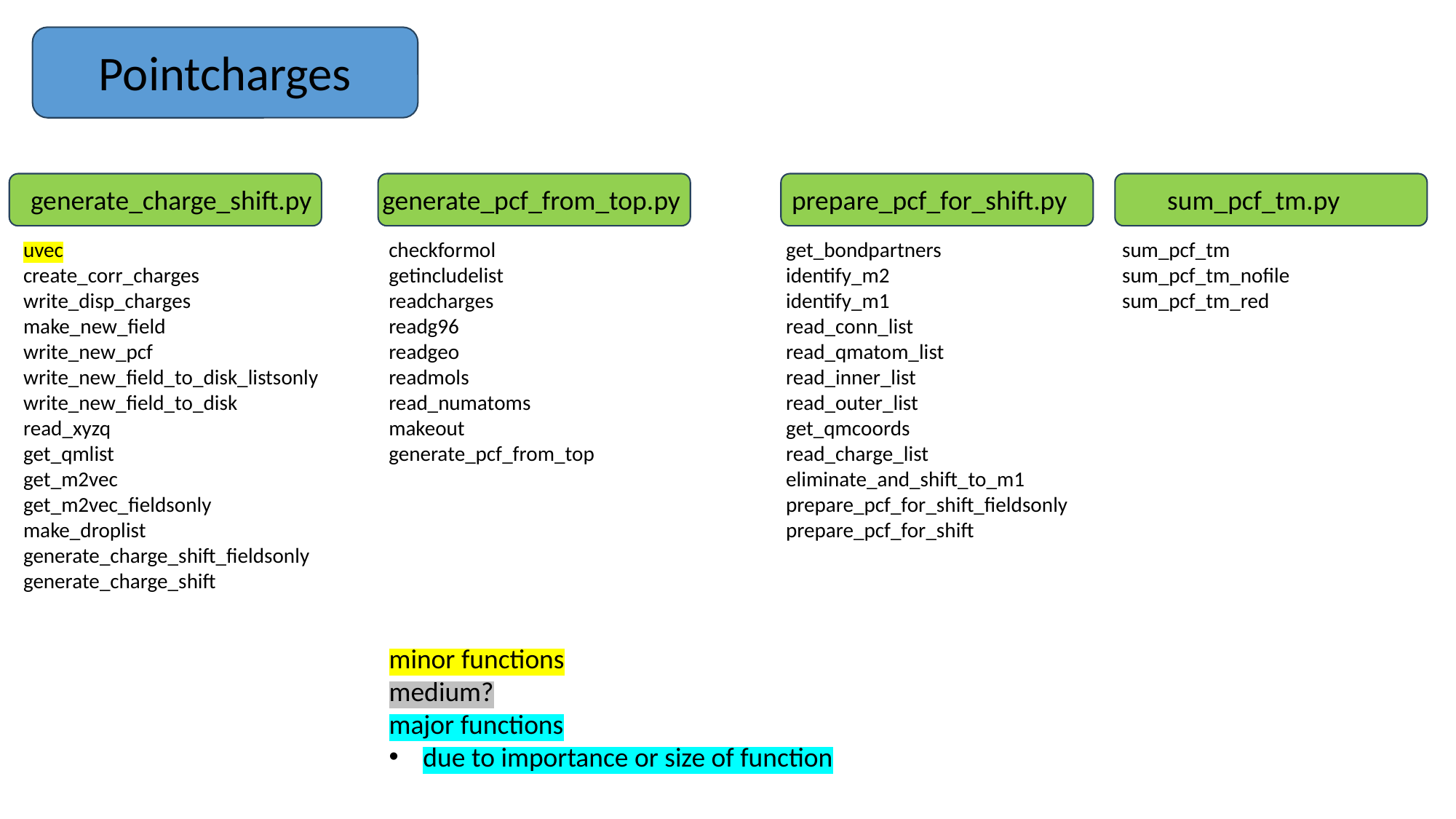

# Pointcharges

generate_charge_shift.py
generate_pcf_from_top.py
prepare_pcf_for_shift.py
sum_pcf_tm.py
uvec
create_corr_charges
write_disp_charges
make_new_field
write_new_pcf
write_new_field_to_disk_listsonly
write_new_field_to_disk
read_xyzq
get_qmlist
get_m2vec
get_m2vec_fieldsonly
make_droplist
generate_charge_shift_fieldsonly
generate_charge_shift
checkformol
getincludelist
readcharges
readg96
readgeo
readmols
read_numatoms
makeout
generate_pcf_from_top
get_bondpartners
identify_m2
identify_m1
read_conn_list
read_qmatom_list
read_inner_list
read_outer_list
get_qmcoords
read_charge_list
eliminate_and_shift_to_m1
prepare_pcf_for_shift_fieldsonly
prepare_pcf_for_shift
sum_pcf_tm
sum_pcf_tm_nofile
sum_pcf_tm_red
minor functions
medium?
major functions
due to importance or size of function